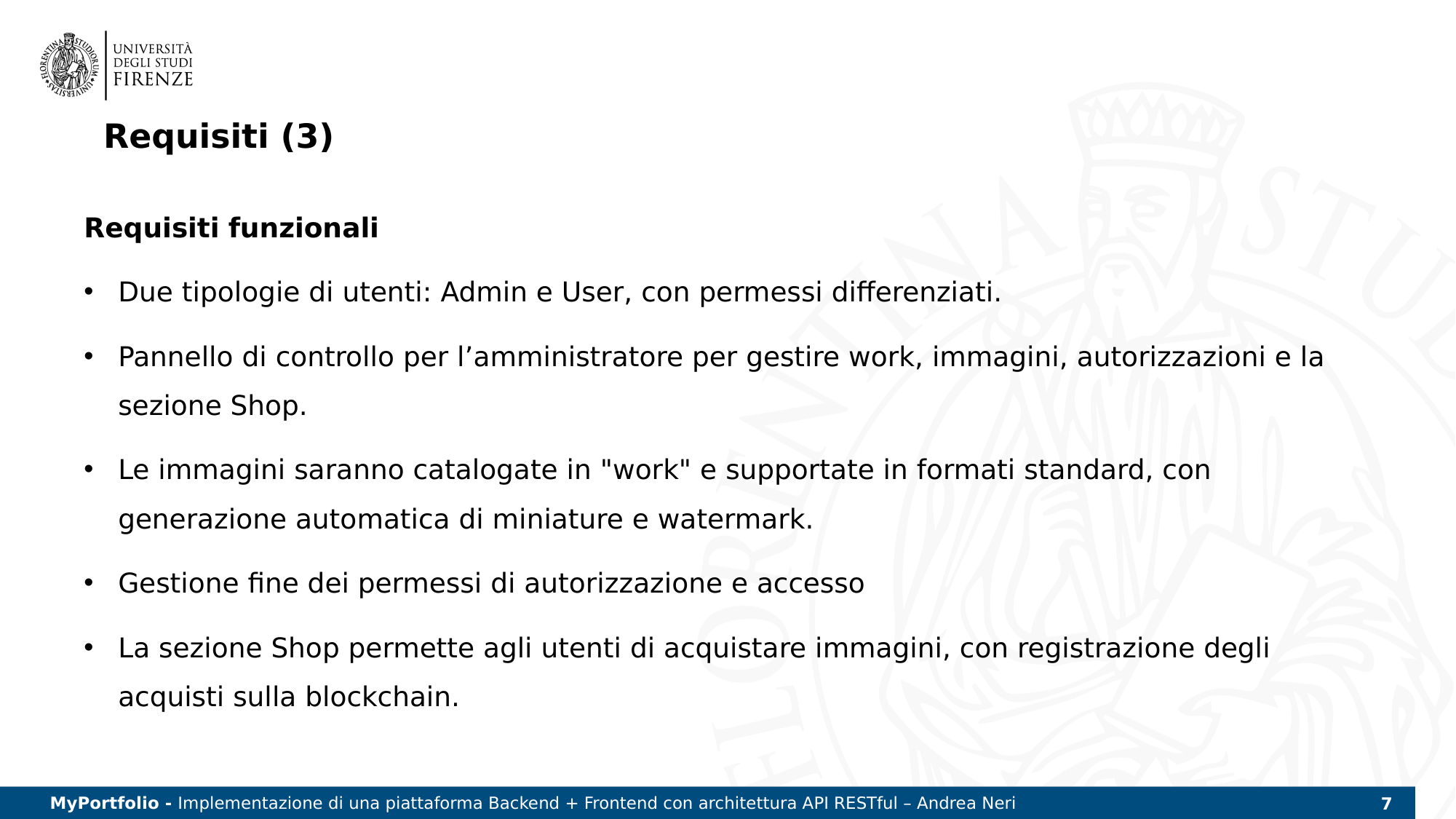

# Requisiti (3)
Requisiti funzionali
Due tipologie di utenti: Admin e User, con permessi differenziati.
Pannello di controllo per l’amministratore per gestire work, immagini, autorizzazioni e la sezione Shop.
Le immagini saranno catalogate in "work" e supportate in formati standard, con generazione automatica di miniature e watermark.
Gestione fine dei permessi di autorizzazione e accesso
La sezione Shop permette agli utenti di acquistare immagini, con registrazione degli acquisti sulla blockchain.

MyPortfolio - Implementazione di una piattaforma Backend + Frontend con architettura API RESTful – Andrea Neri